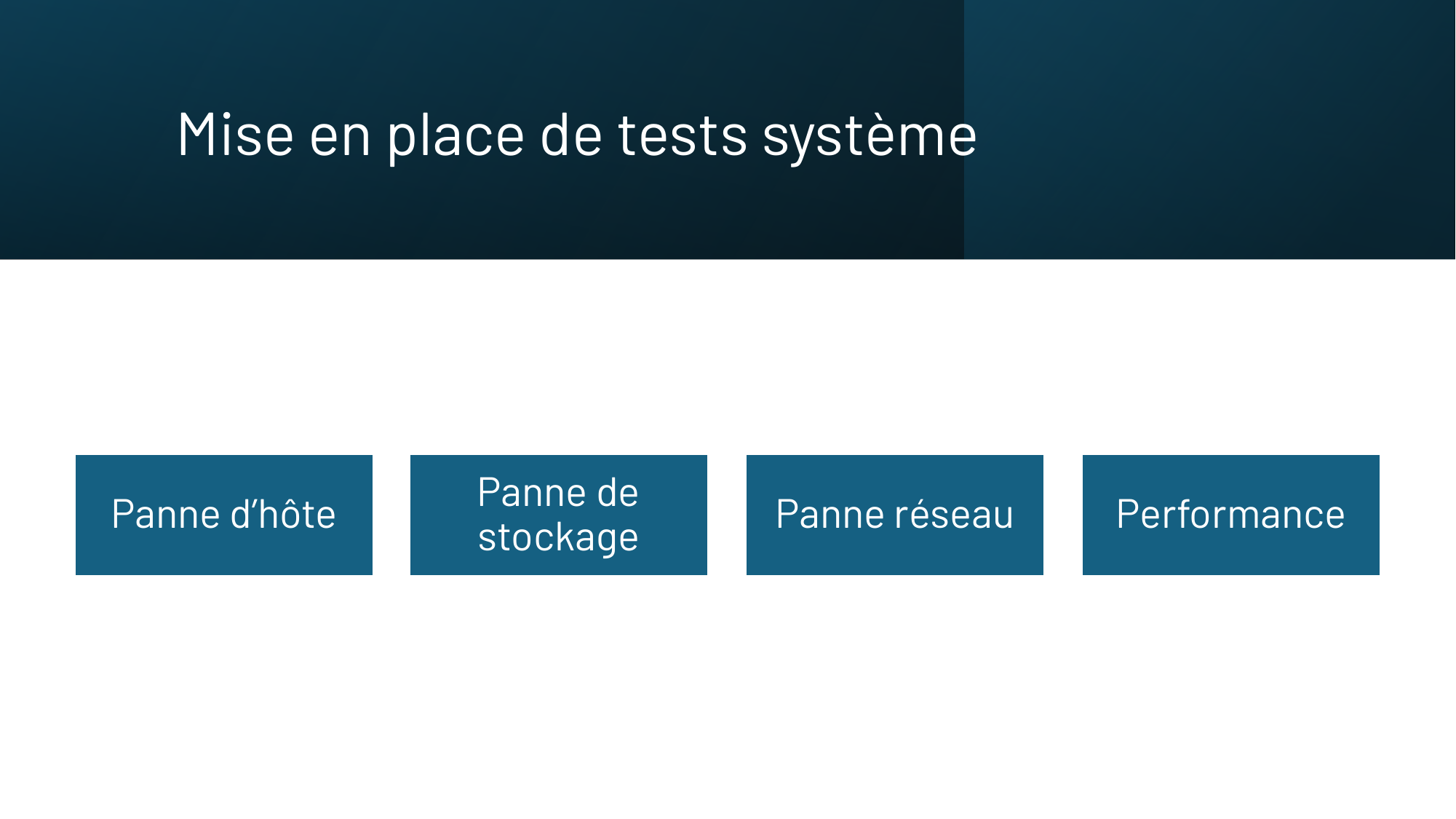

# Mise en place de tests système
Panne d’hôte
Panne de stockage
Panne réseau
Performance